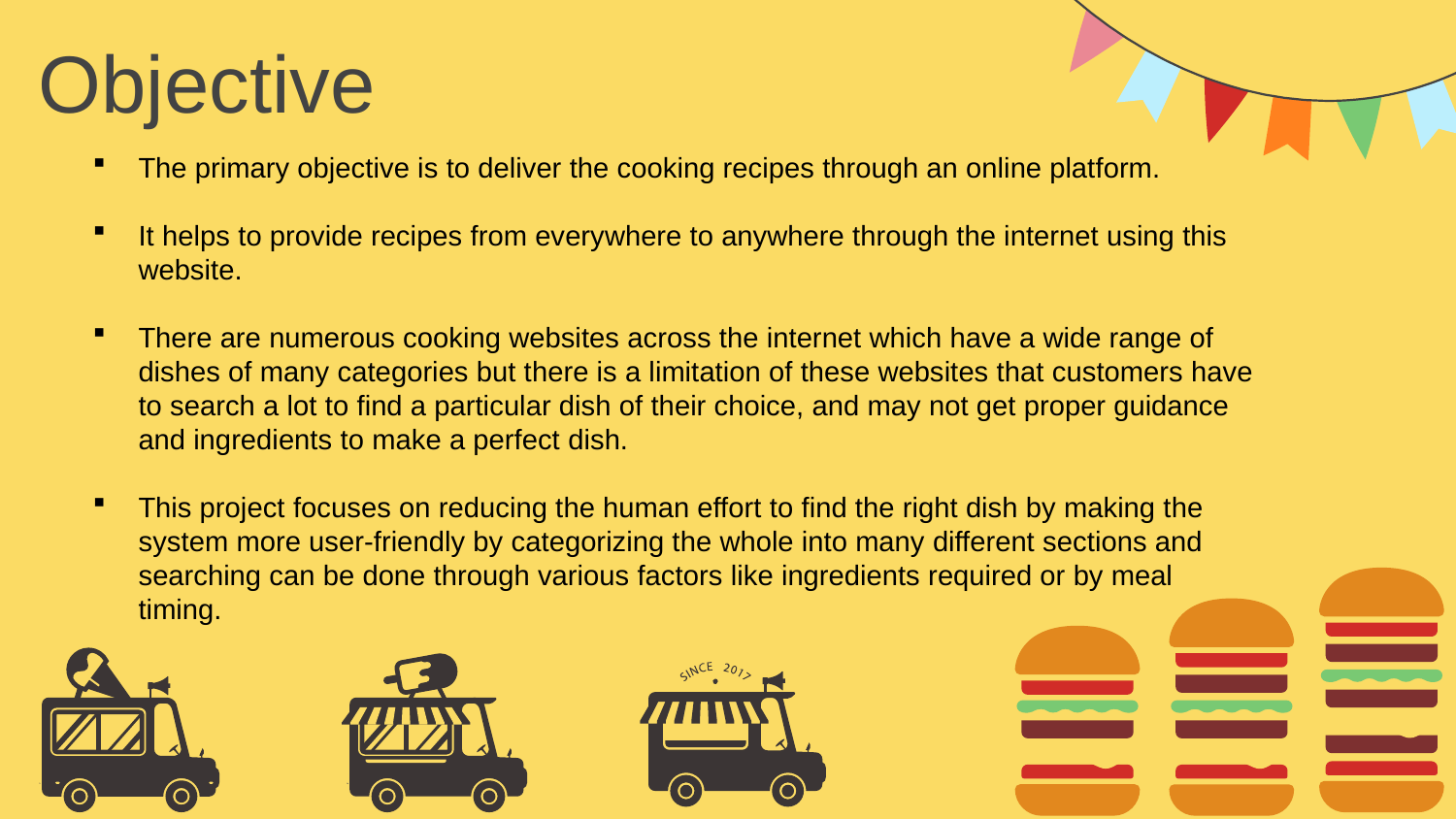

# Objective
The primary objective is to deliver the cooking recipes through an online platform.

It helps to provide recipes from everywhere to anywhere through the internet using this website.

There are numerous cooking websites across the internet which have a wide range of dishes of many categories but there is a limitation of these websites that customers have to search a lot to find a particular dish of their choice, and may not get proper guidance and ingredients to make a perfect dish.

This project focuses on reducing the human effort to find the right dish by making the system more user-friendly by categorizing the whole into many different sections and searching can be done through various factors like ingredients required or by meal timing.